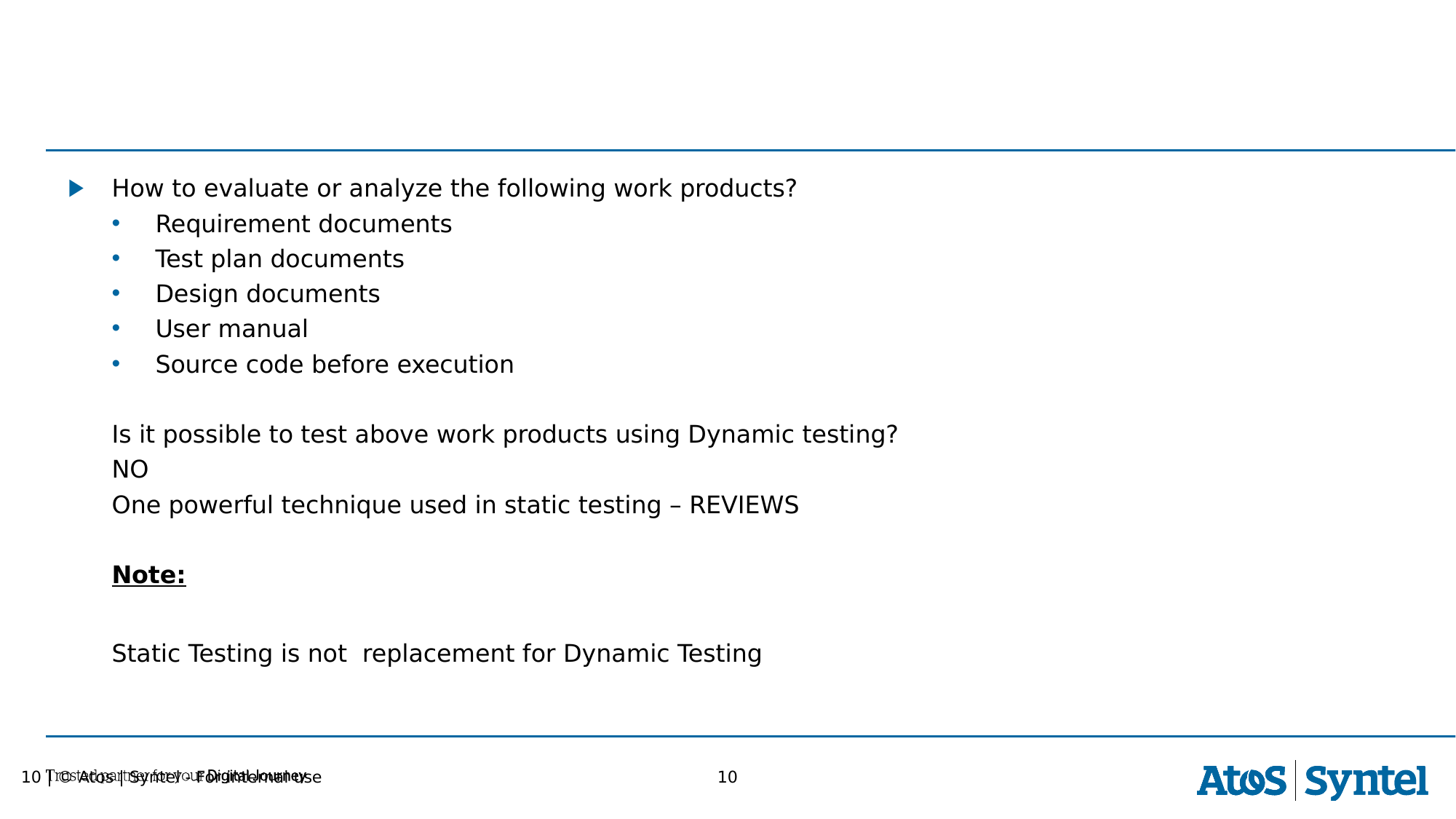

How to evaluate or analyze the following work products?
Requirement documents
Test plan documents
Design documents
User manual
Source code before execution

Is it possible to test above work products using Dynamic testing?
NO
One powerful technique used in static testing – REVIEWS

	Note:
 	Static Testing is not  replacement for Dynamic Testing